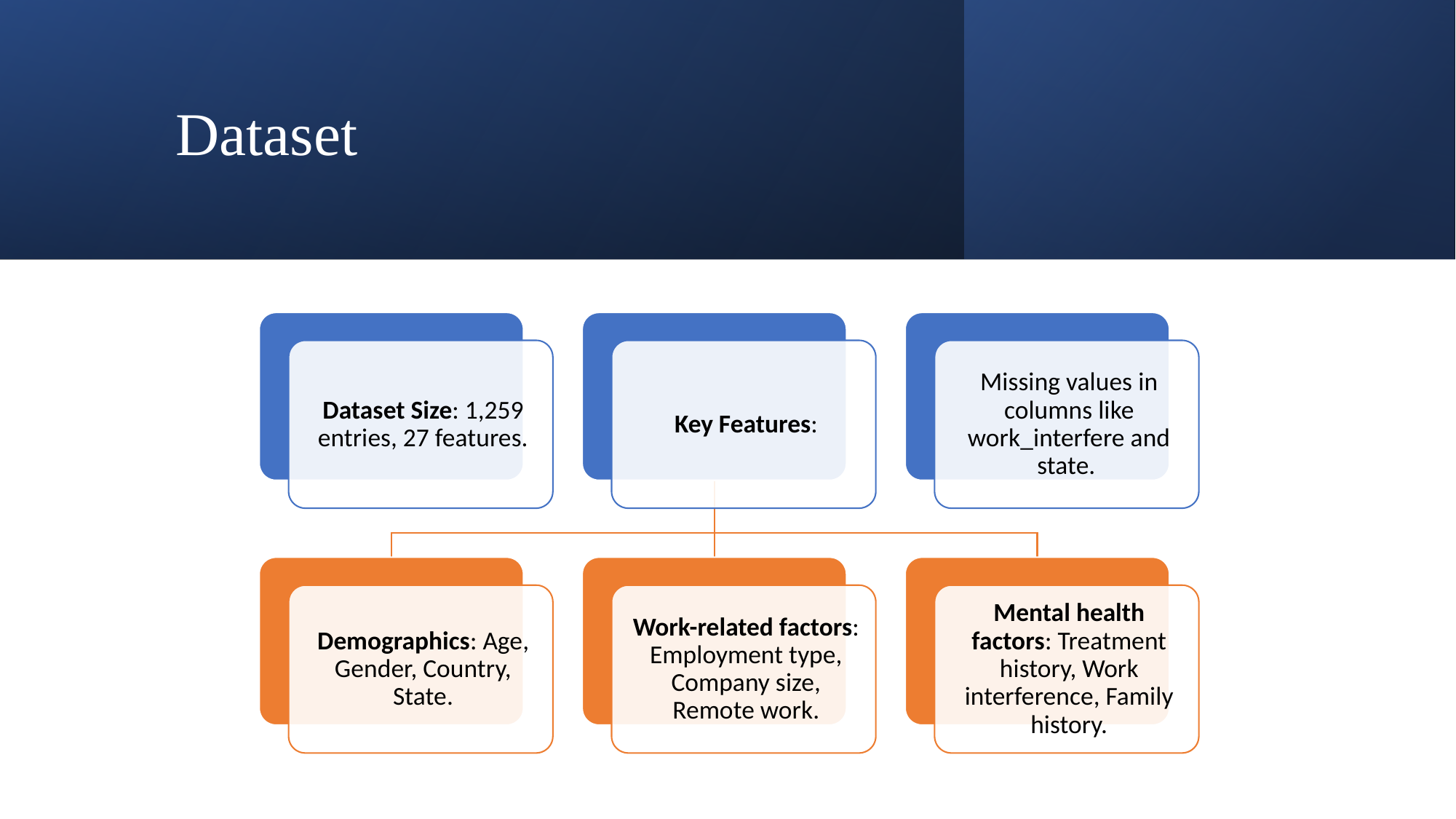

# Dataset
Dataset Size: 1,259 entries, 27 features.
Key Features:
Demographics: Age, Gender, Country, State.
Work-related factors: Employment type, Company size, Remote work.
Mental health factors: Treatment history, Work interference, Family history.
Missing values in columns like work_interfere and state.